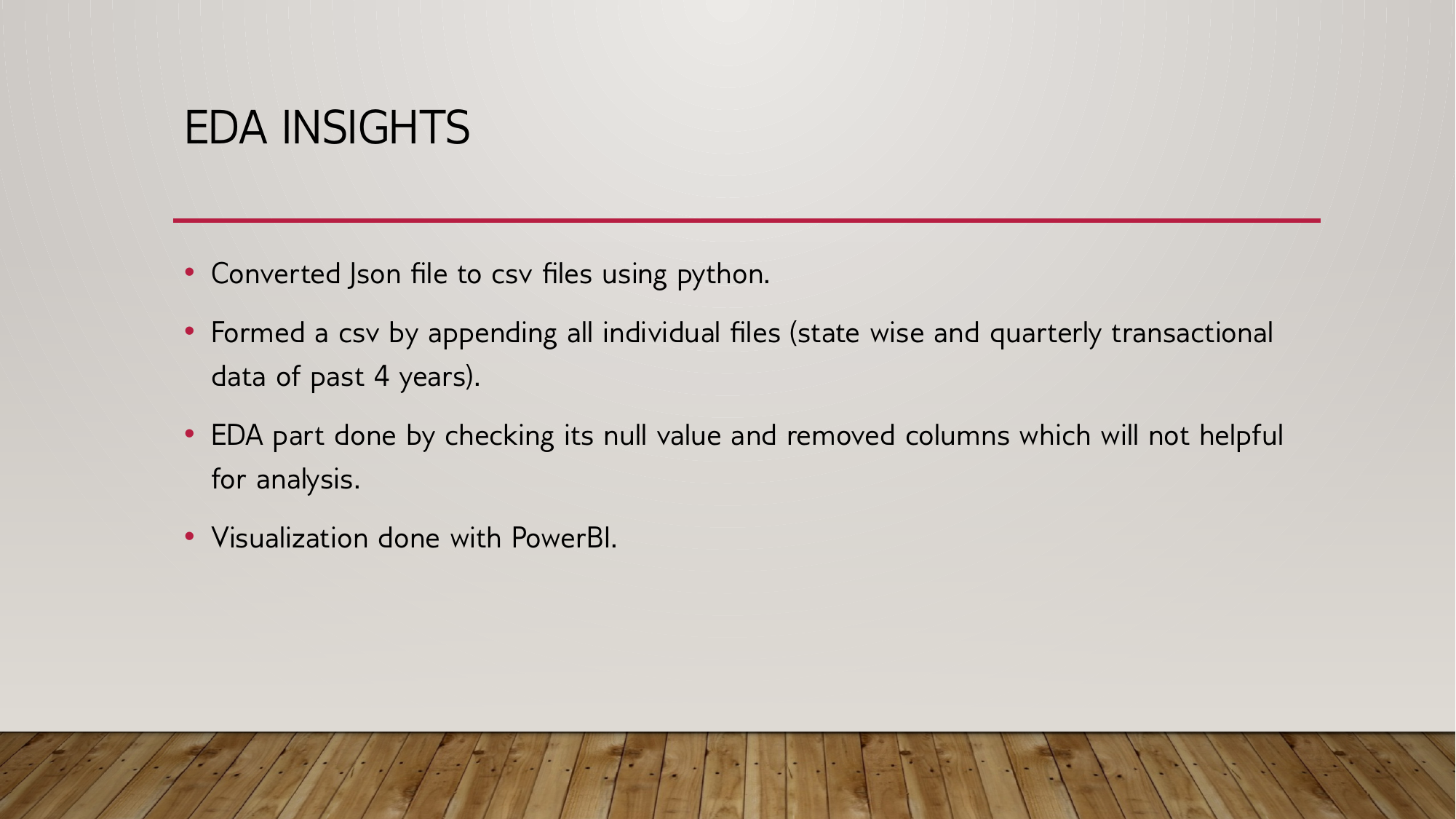

# EDA Insights
Converted Json file to csv files using python.
Formed a csv by appending all individual files (state wise and quarterly transactional data of past 4 years).
EDA part done by checking its null value and removed columns which will not helpful for analysis.
Visualization done with PowerBI.